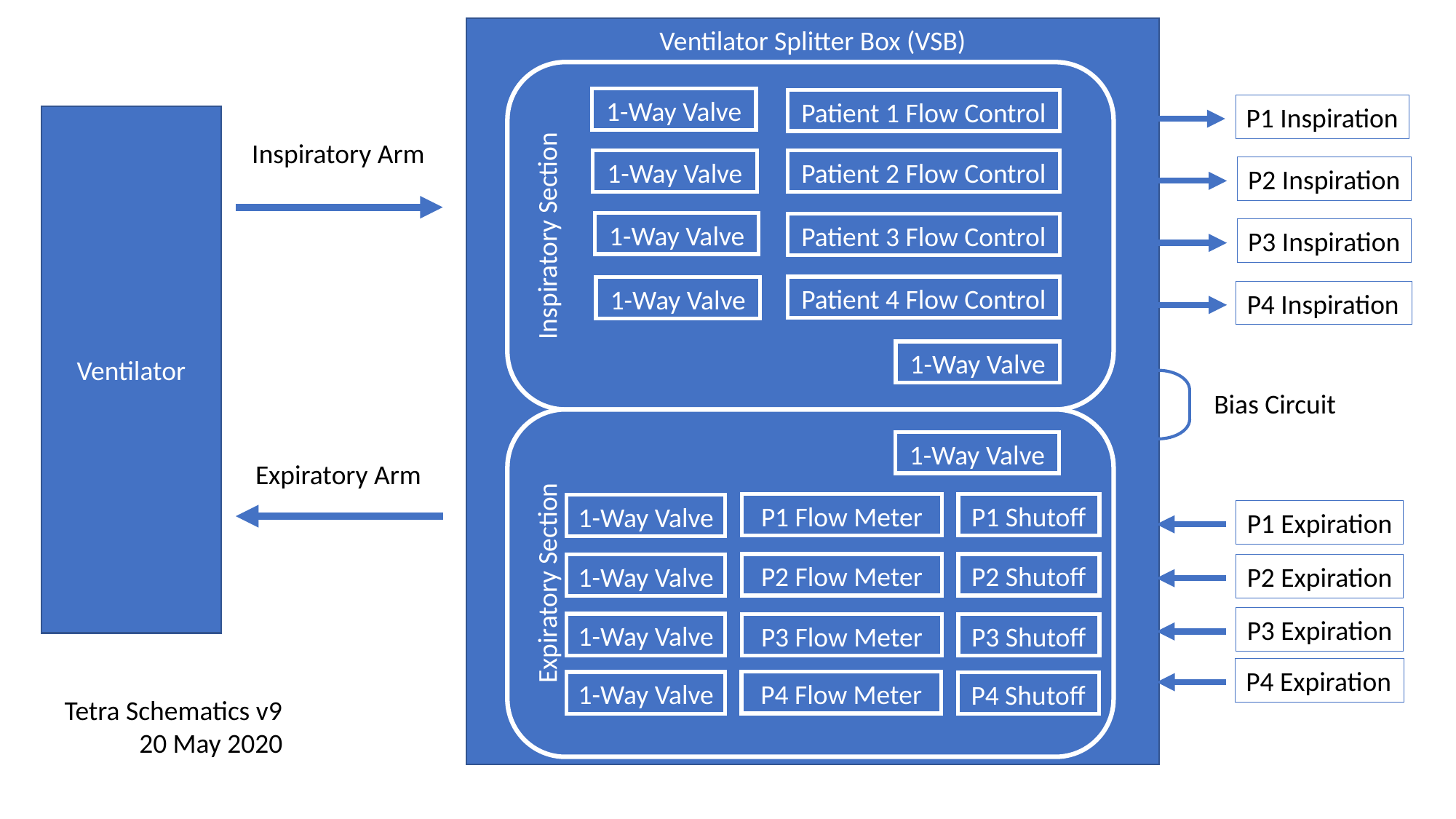

Ventilator Splitter Box (VSB)
Inspiratory Section
1-Way Valve
Patient 1 Flow Control
P1 Inspiration
Ventilator
Inspiratory Arm
1-Way Valve
Patient 2 Flow Control
P2 Inspiration
1-Way Valve
Patient 3 Flow Control
P3 Inspiration
Patient 4 Flow Control
1-Way Valve
P4 Inspiration
1-Way Valve

Bias Circuit

Expiratory Section
1-Way Valve
Expiratory Arm
P1 Flow Meter
P1 Shutoff
1-Way Valve
P1 Expiration
P2 Flow Meter
P2 Shutoff
1-Way Valve
P2 Expiration
P3 Expiration
1-Way Valve
P3 Flow Meter
P3 Shutoff
P4 Expiration
P4 Flow Meter
1-Way Valve
P4 Shutoff
Tetra Schematics v9
20 May 2020